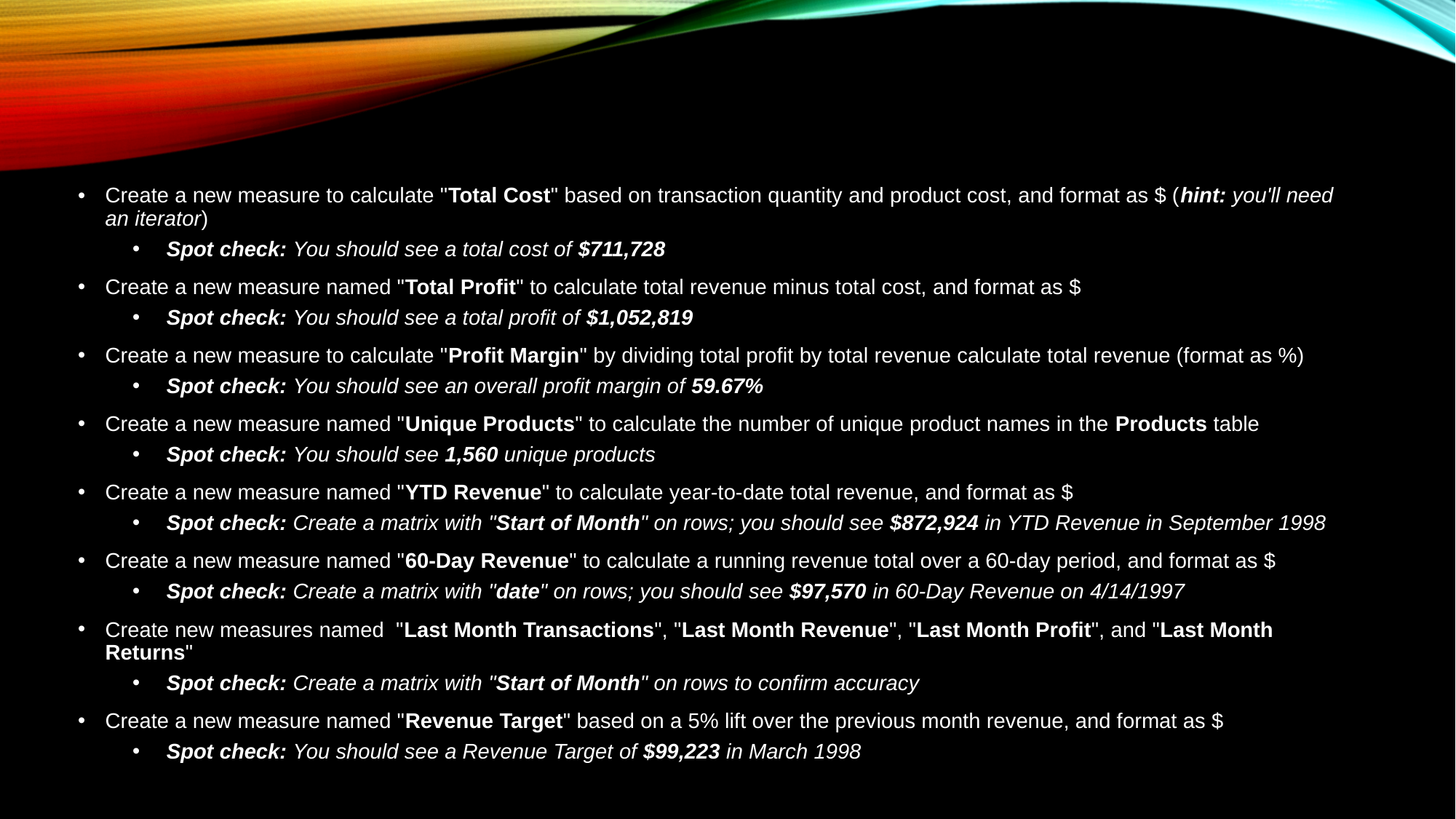

Create a new measure to calculate "Total Cost" based on transaction quantity and product cost, and format as $ (hint: you'll need an iterator)
Spot check: You should see a total cost of $711,728
Create a new measure named "Total Profit" to calculate total revenue minus total cost, and format as $
Spot check: You should see a total profit of $1,052,819
Create a new measure to calculate "Profit Margin" by dividing total profit by total revenue calculate total revenue (format as %)
Spot check: You should see an overall profit margin of 59.67%
Create a new measure named "Unique Products" to calculate the number of unique product names in the Products table
Spot check: You should see 1,560 unique products
Create a new measure named "YTD Revenue" to calculate year-to-date total revenue, and format as $
Spot check: Create a matrix with "Start of Month" on rows; you should see $872,924 in YTD Revenue in September 1998
Create a new measure named "60-Day Revenue" to calculate a running revenue total over a 60-day period, and format as $
Spot check: Create a matrix with "date" on rows; you should see $97,570 in 60-Day Revenue on 4/14/1997
Create new measures named  "Last Month Transactions", "Last Month Revenue", "Last Month Profit", and "Last Month Returns"
Spot check: Create a matrix with "Start of Month" on rows to confirm accuracy
Create a new measure named "Revenue Target" based on a 5% lift over the previous month revenue, and format as $
Spot check: You should see a Revenue Target of $99,223 in March 1998